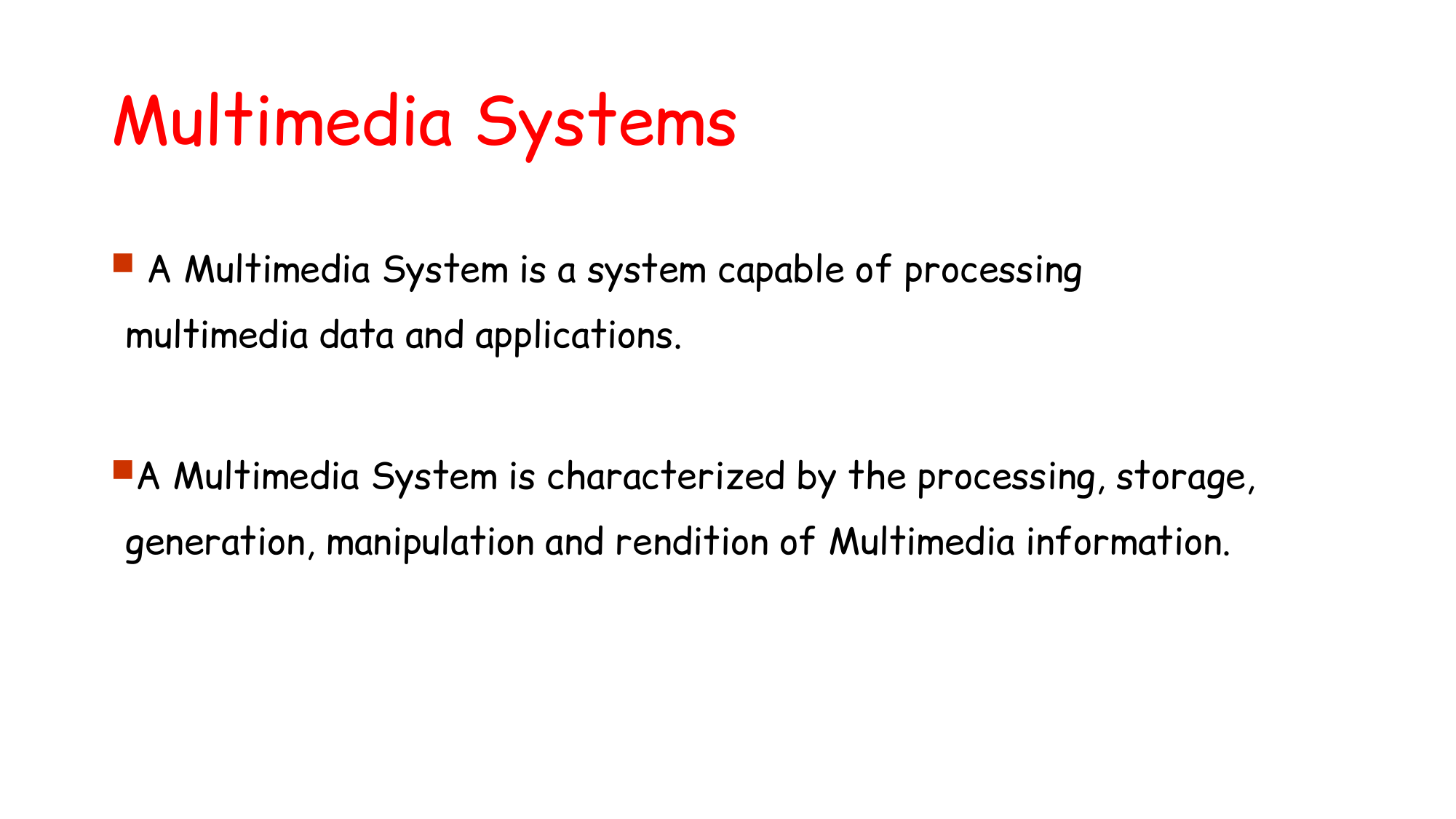

# Multimedia Systems
 A Multimedia System is a system capable of processing multimedia data and applications.

A Multimedia System is characterized by the processing, storage, generation, manipulation and rendition of Multimedia information.